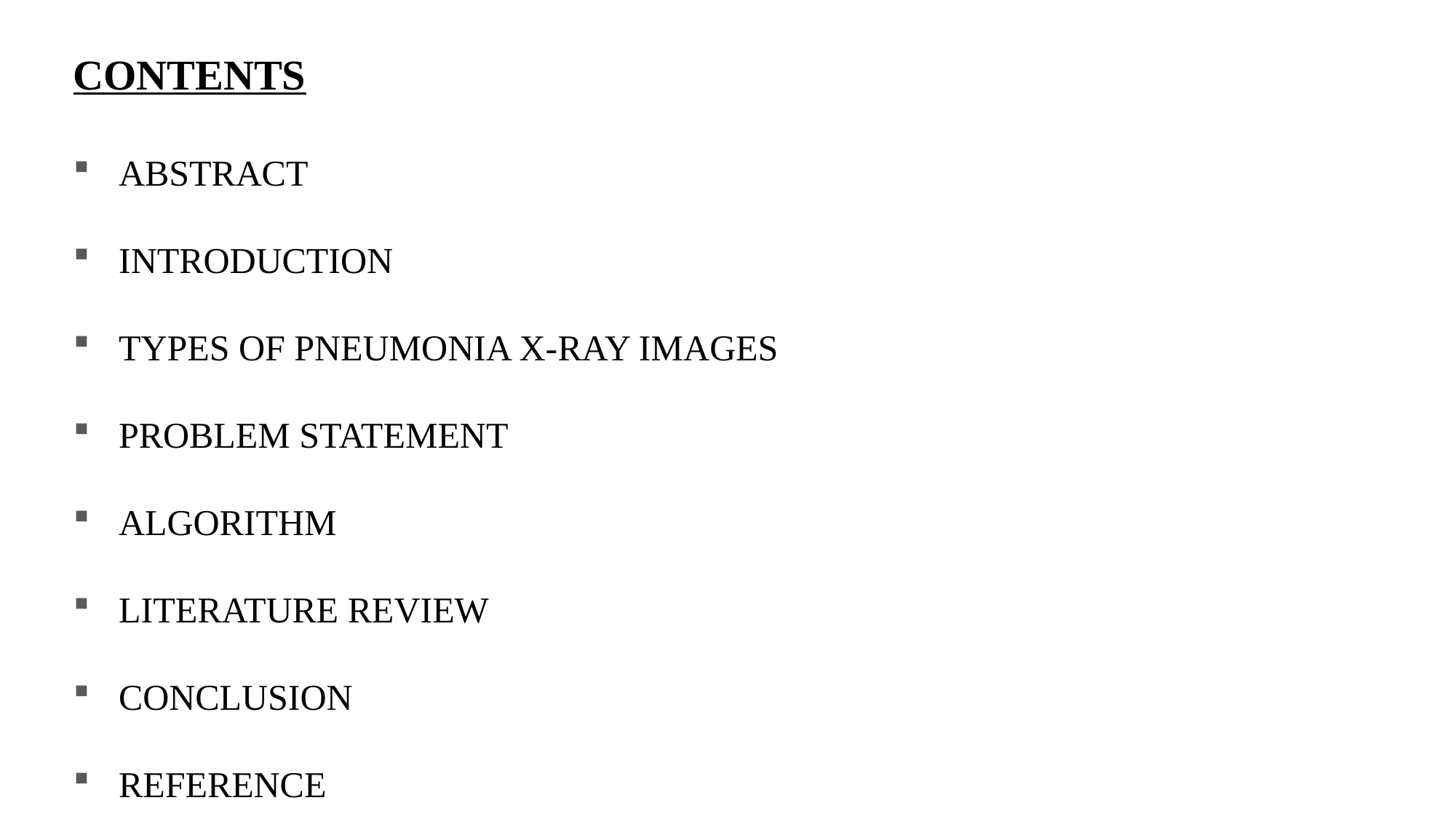

CONTENTS

ABSTRACT

INTRODUCTION

TYPES OF PNEUMONIA X-RAY IMAGES

PROBLEM STATEMENT

ALGORITHM

LITERATURE REVIEW

CONCLUSION

REFERENCE